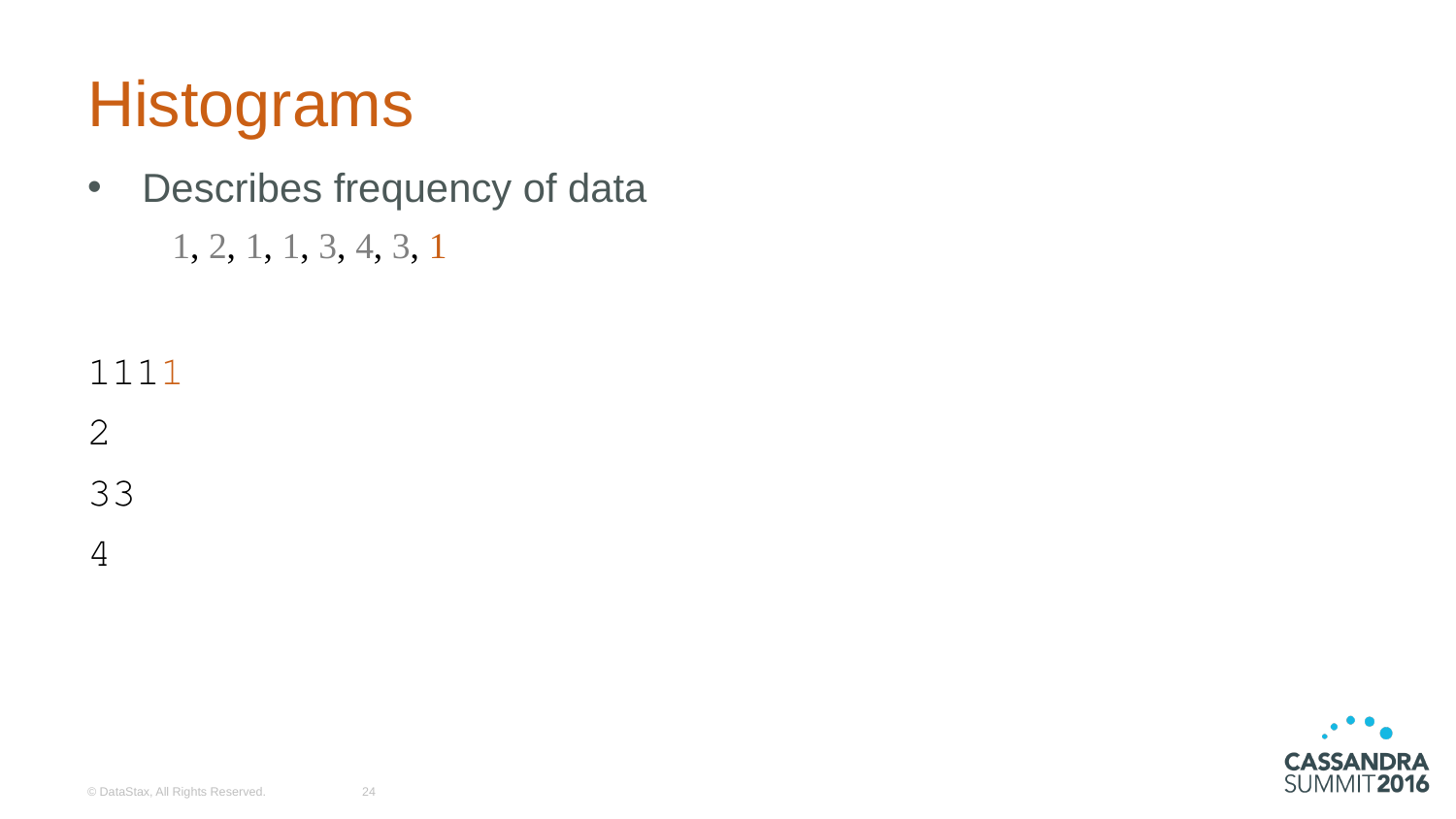

# Histograms
Describes frequency of data

1111
2
33
4
1, 2, 1, 1, 3, 4, 3, 1
© DataStax, All Rights Reserved.
24